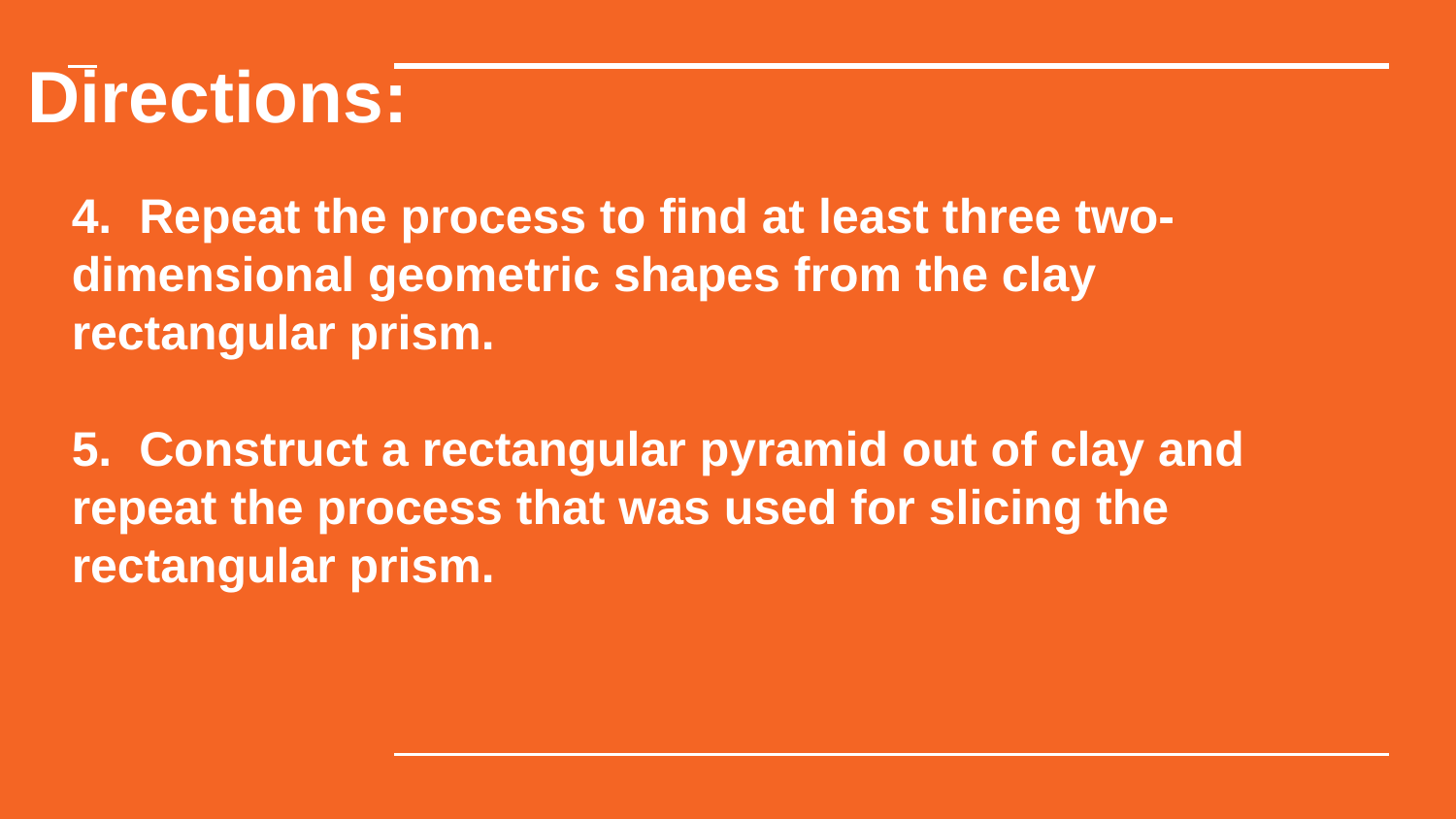

# Directions:
4.  Repeat the process to find at least three two-dimensional geometric shapes from the clay rectangular prism.

5.  Construct a rectangular pyramid out of clay and repeat the process that was used for slicing the rectangular prism.